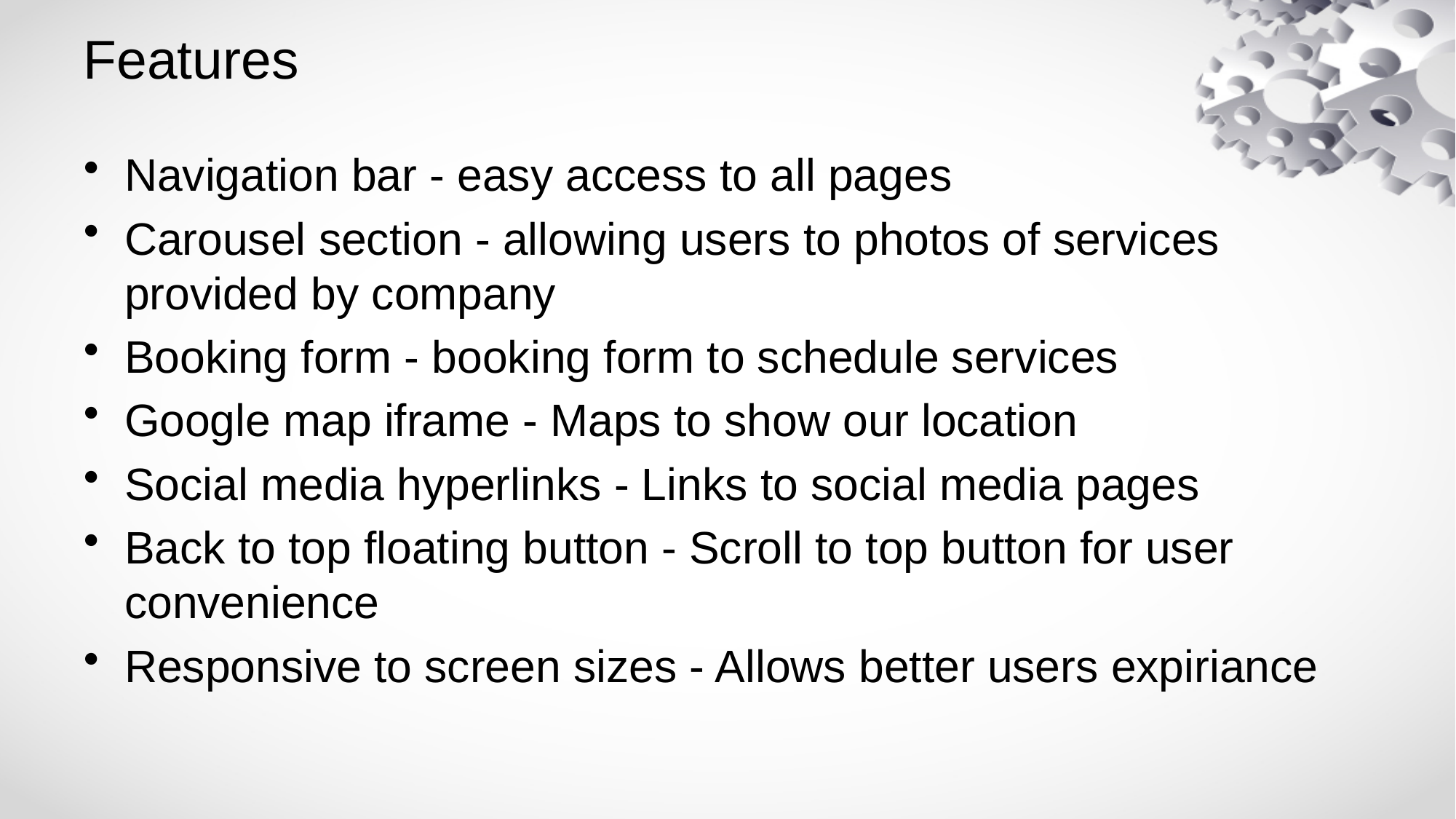

# Features
Navigation bar - easy access to all pages
Carousel section - allowing users to photos of services provided by company
Booking form - booking form to schedule services
Google map iframe - Maps to show our location
Social media hyperlinks - Links to social media pages
Back to top floating button - Scroll to top button for user convenience
Responsive to screen sizes - Allows better users expiriance